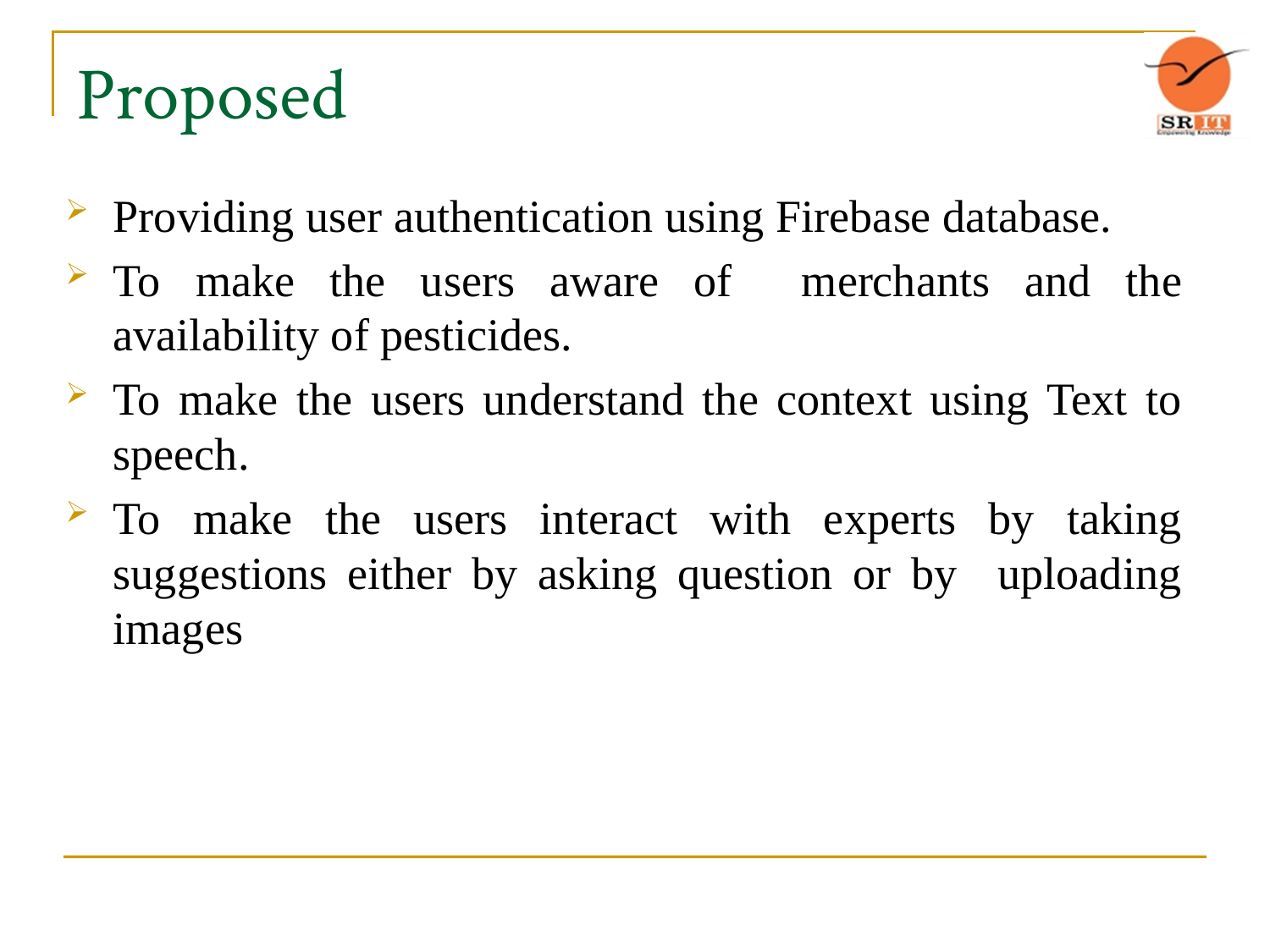

# Proposed
Providing user authentication using Firebase database.
To make the users aware of  merchants and the availability of pesticides.
To make the users understand the context using Text to speech.
To make the users interact with experts by taking suggestions either by asking question or by  uploading images